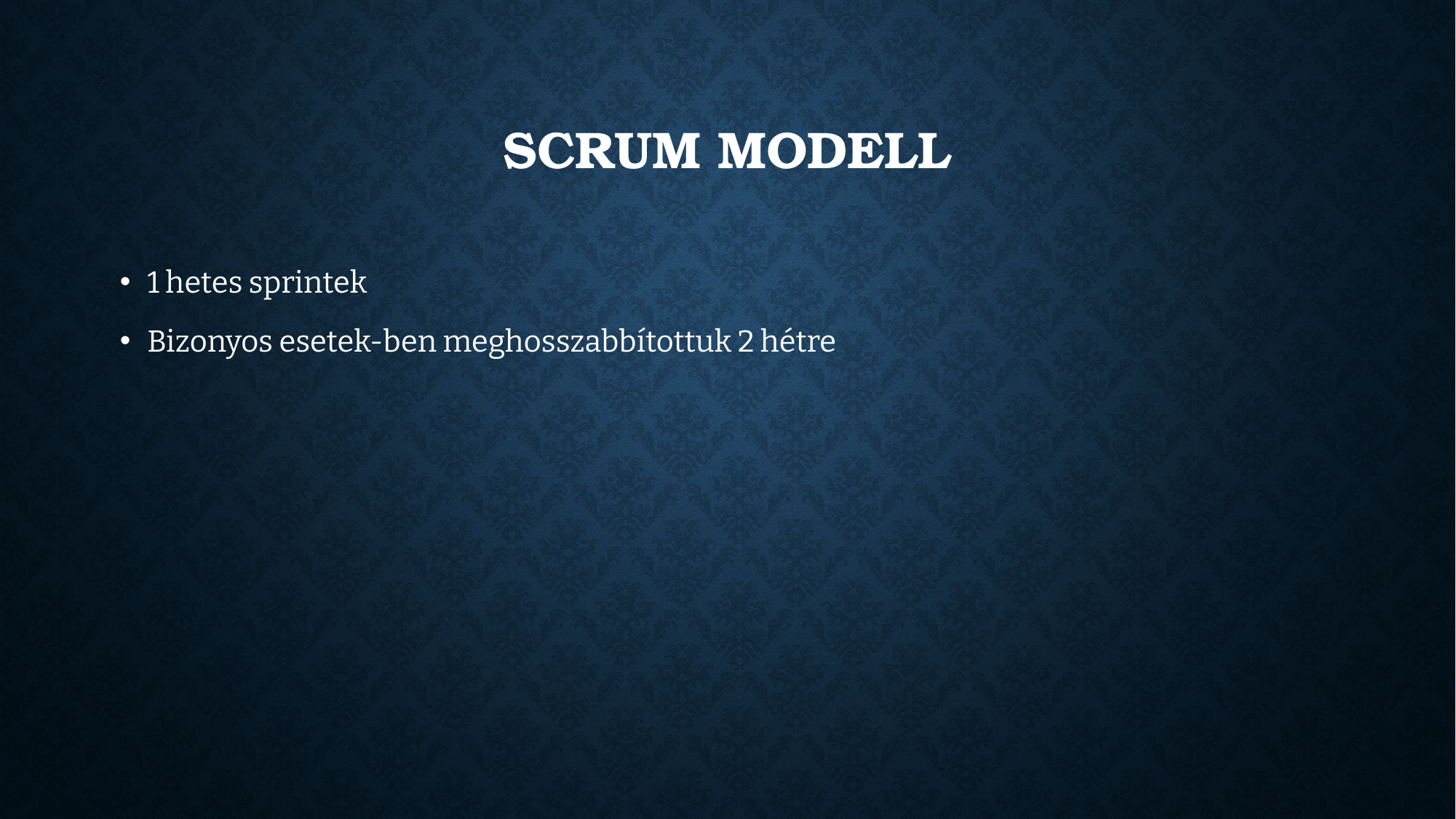

# Scrum modell
1 hetes sprintek
Bizonyos esetek-ben meghosszabbítottuk 2 hétre